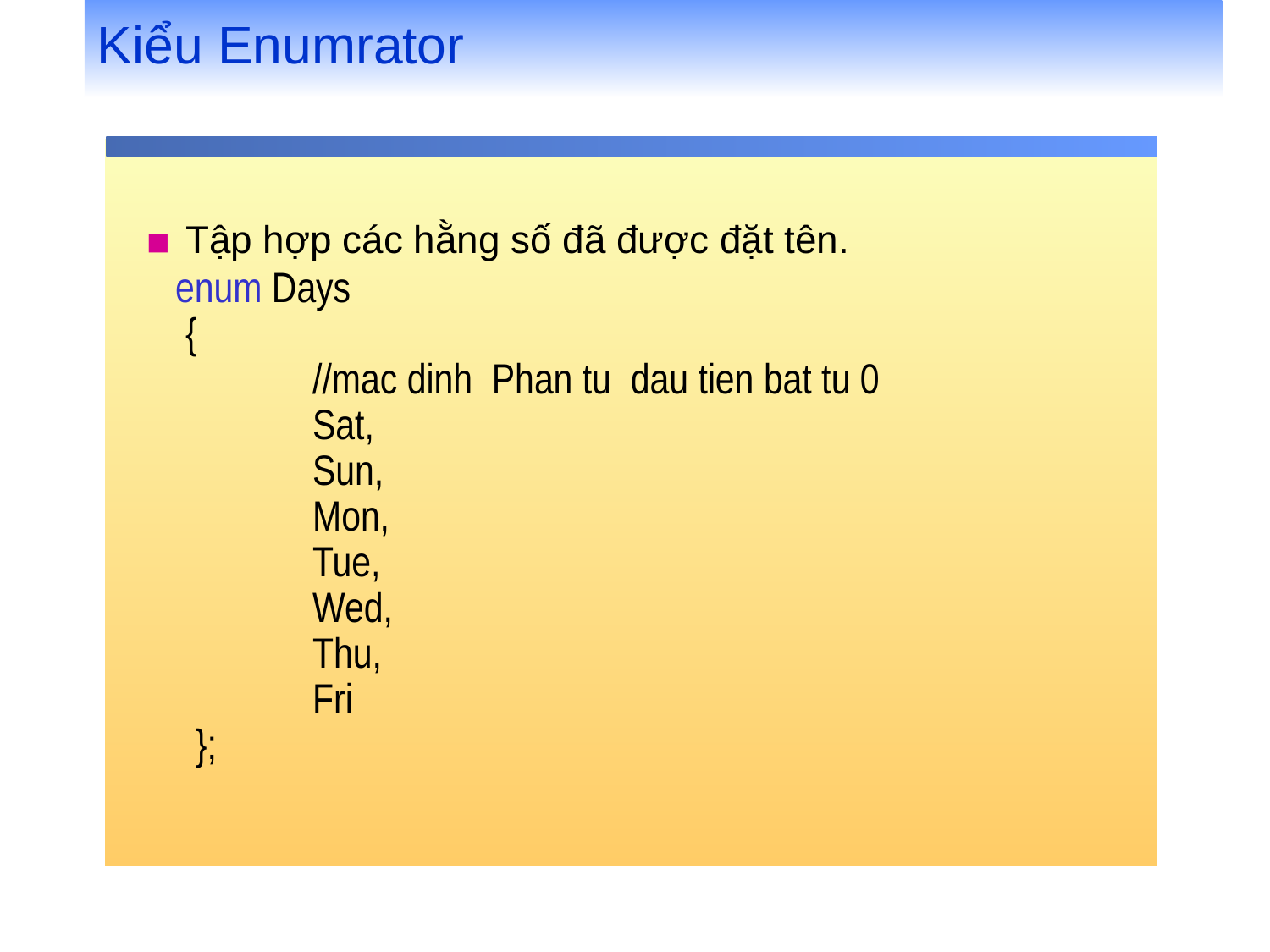

# Kiểu Enumrator
Tập hợp các hằng số đã được đặt tên.
     enum Days
	{
		//mac dinh  Phan tu  dau tien bat tu 0
		Sat,
		Sun,
		Mon,
		Tue,
		Wed,
		Thu,
		Fri
     };